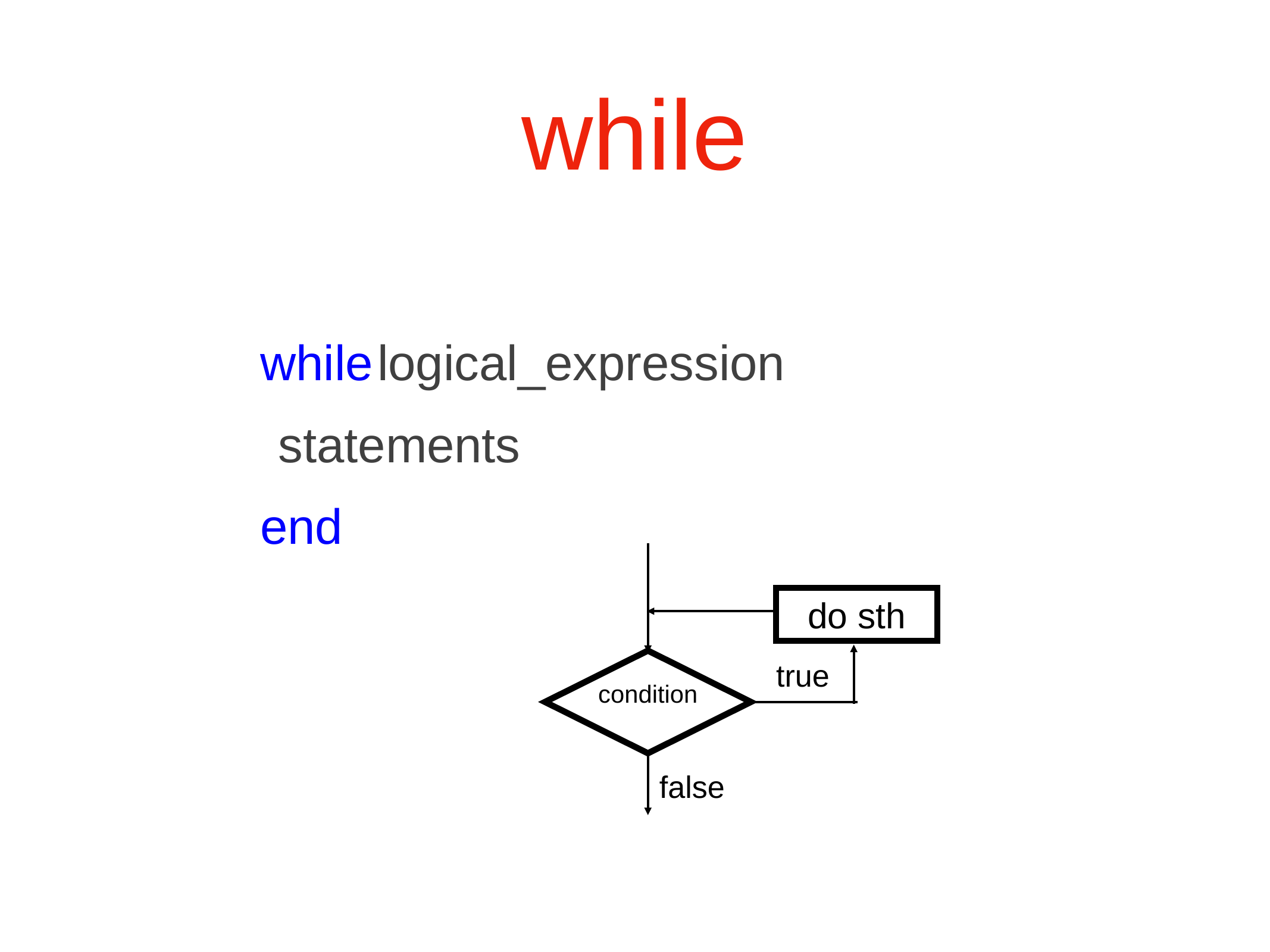

# while
while logical_expression
    statements
end

do sth

true
condition

false